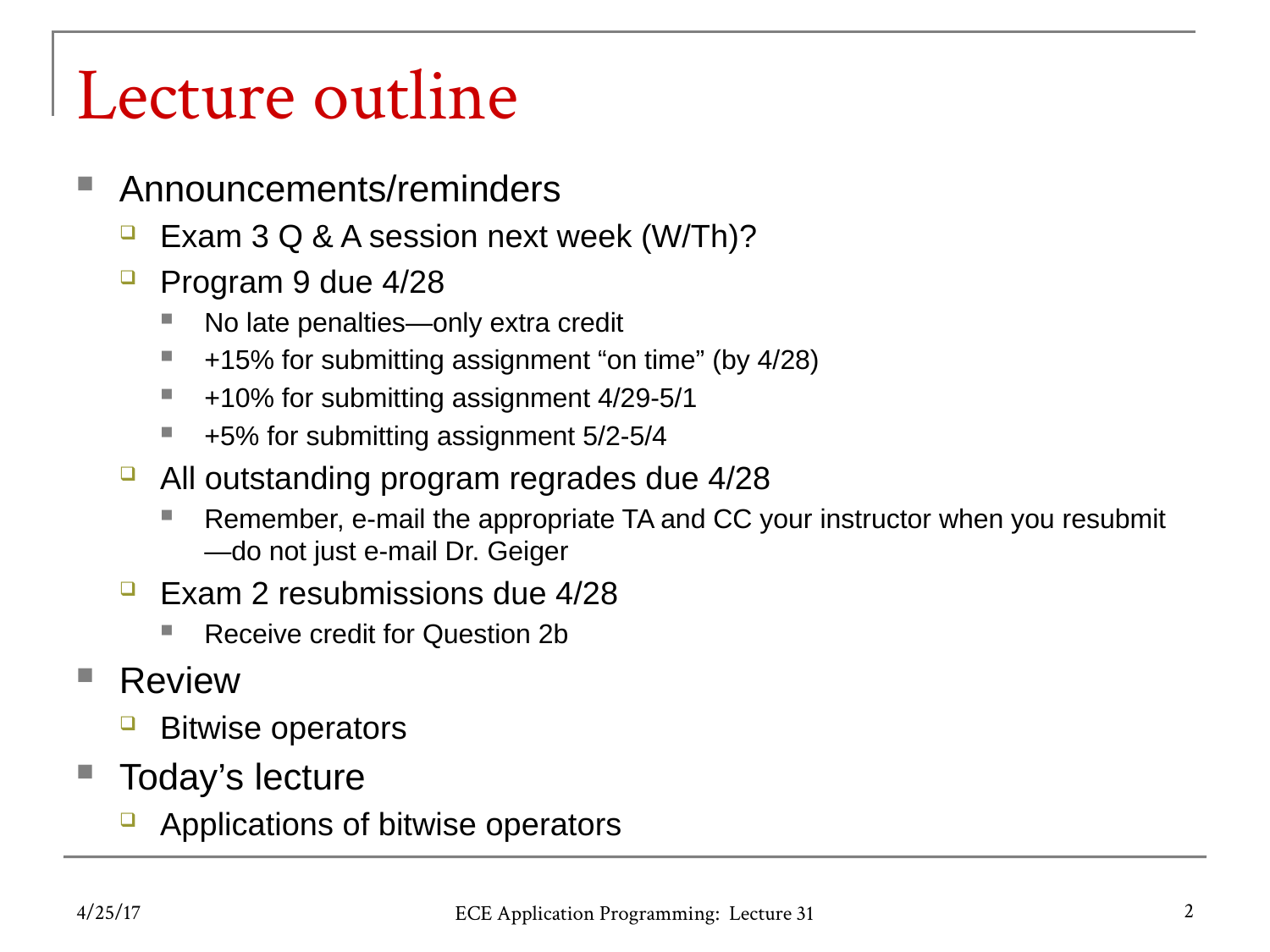

# Lecture outline
Announcements/reminders
Exam 3 Q & A session next week (W/Th)?
Program 9 due 4/28
No late penalties—only extra credit
+15% for submitting assignment “on time” (by 4/28)
+10% for submitting assignment 4/29-5/1
+5% for submitting assignment 5/2-5/4
All outstanding program regrades due 4/28
Remember, e-mail the appropriate TA and CC your instructor when you resubmit—do not just e-mail Dr. Geiger
Exam 2 resubmissions due 4/28
Receive credit for Question 2b
Review
Bitwise operators
Today’s lecture
Applications of bitwise operators
4/25/17
2
ECE Application Programming:  Lecture 31